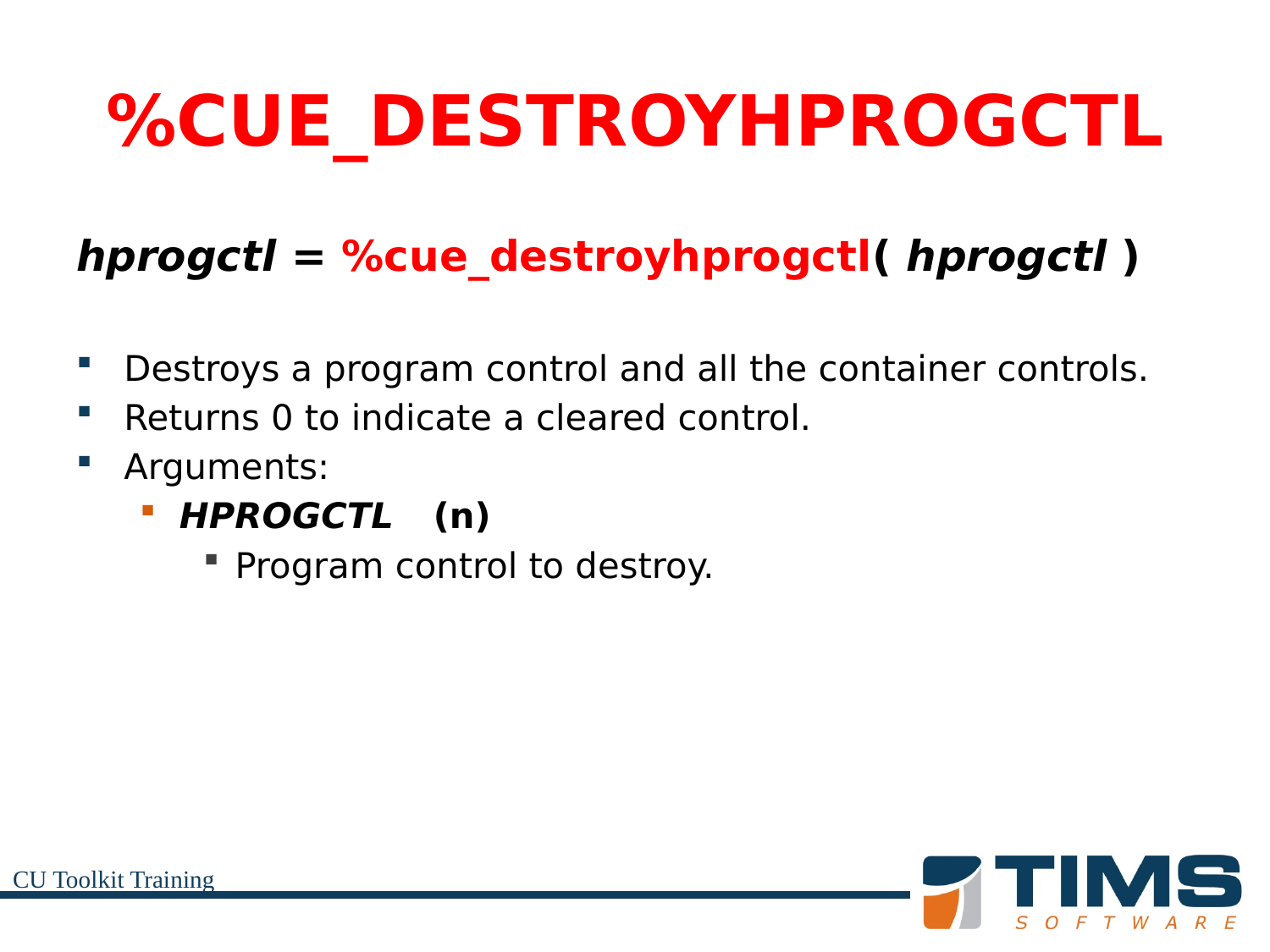

# %CUE_DESTROYHPROGCTL
hprogctl = %cue_destroyhprogctl( hprogctl )

Destroys a program control and all the container controls.
Returns 0 to indicate a cleared control.
Arguments:
HPROGCTL	(n)
Program control to destroy.

CU Toolkit Training